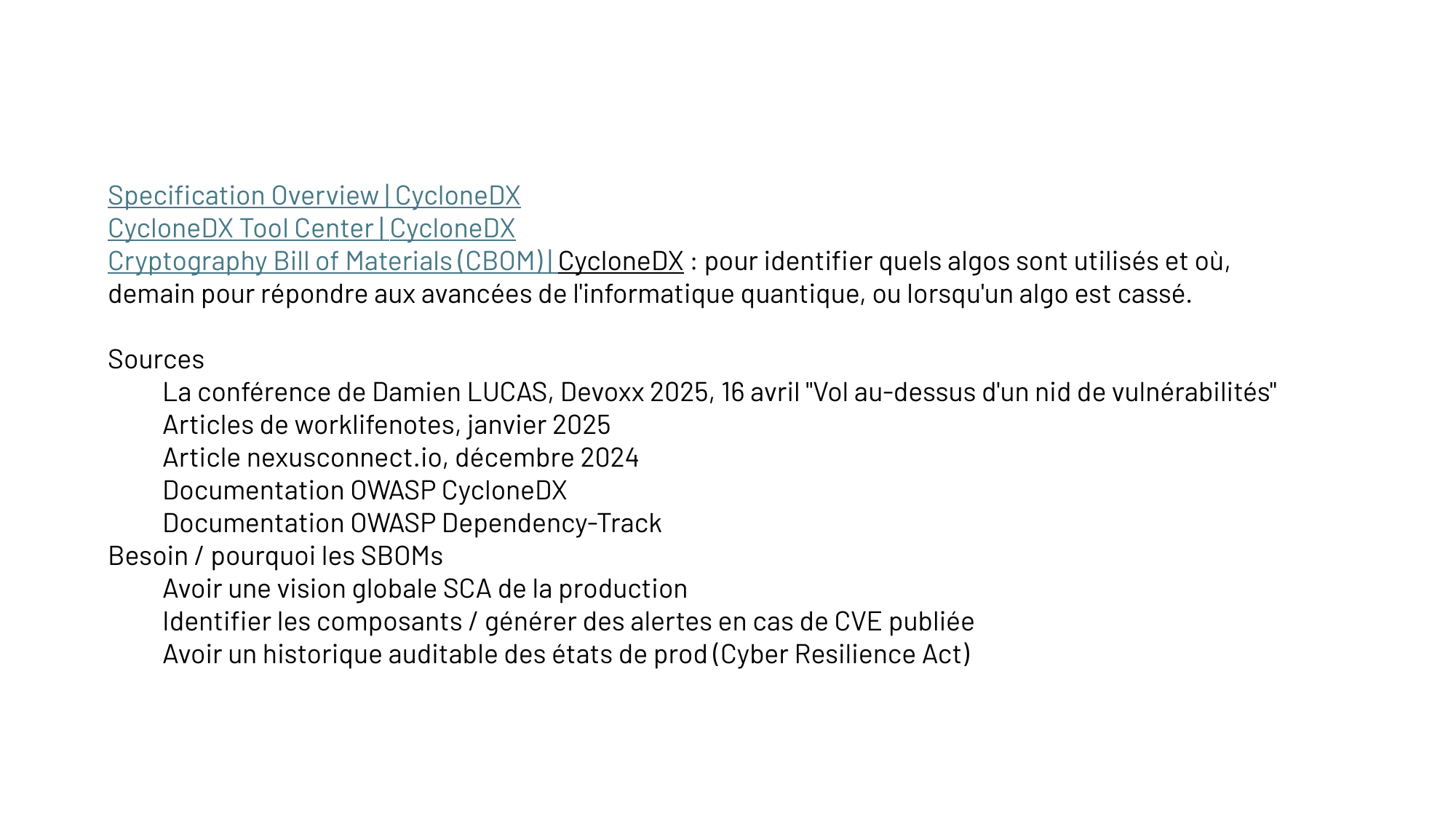

Specification Overview | CycloneDX
CycloneDX Tool Center | CycloneDX
Cryptography Bill of Materials (CBOM) | CycloneDX : pour identifier quels algos sont utilisés et où, demain pour répondre aux avancées de l'informatique quantique, ou lorsqu'un algo est cassé.

Sources
La conférence de Damien LUCAS, Devoxx 2025, 16 avril "Vol au-dessus d'un nid de vulnérabilités"
Articles de worklifenotes, janvier 2025
Article nexusconnect.io, décembre 2024
Documentation OWASP CycloneDX
Documentation OWASP Dependency-Track
Besoin / pourquoi les SBOMs
Avoir une vision globale SCA de la production
Identifier les composants / générer des alertes en cas de CVE publiée
Avoir un historique auditable des états de prod (Cyber Resilience Act)